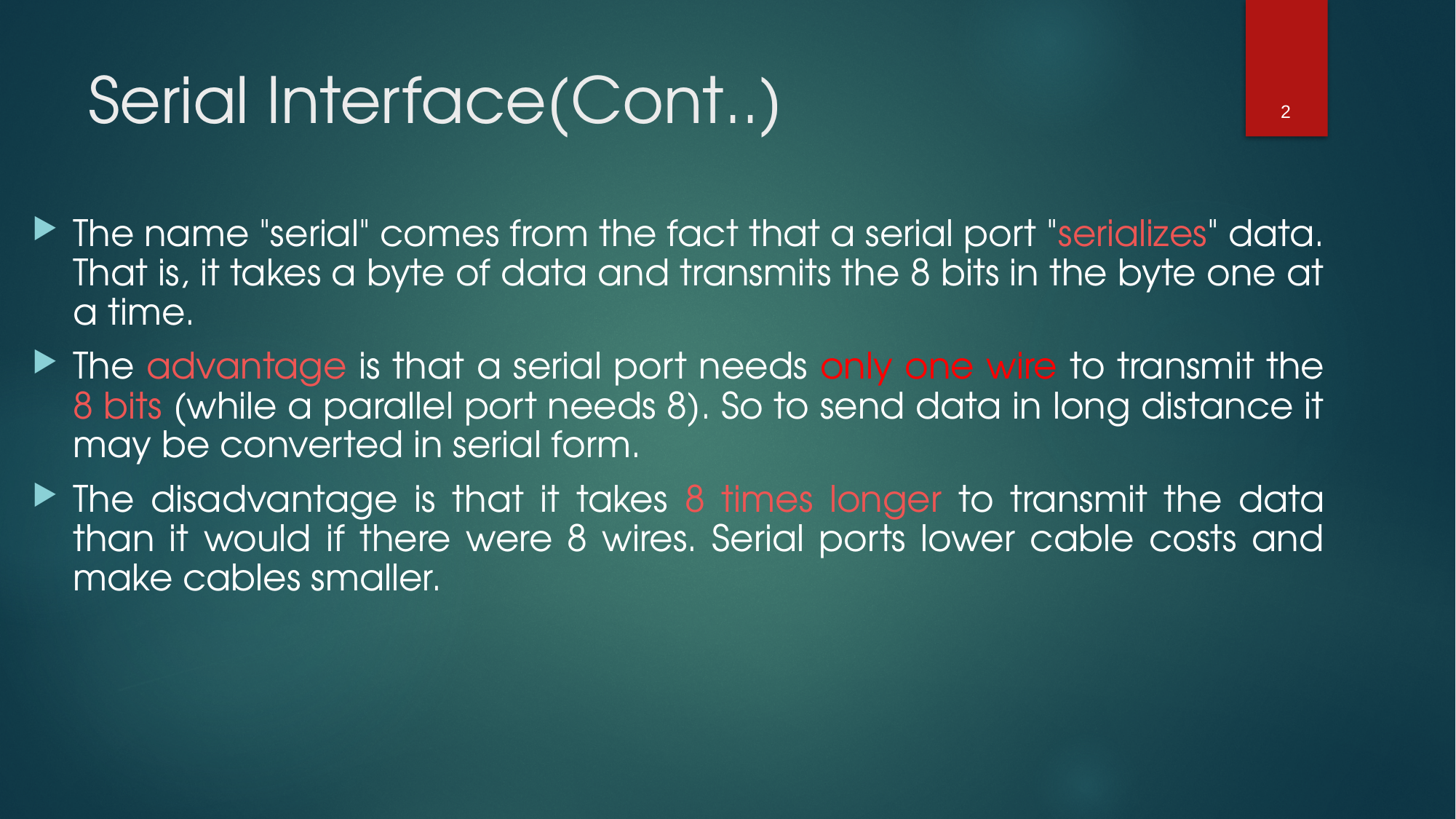

2
# Serial Interface(Cont..)
The name "serial" comes from the fact that a serial port "serializes" data. That is, it takes a byte of data and transmits the 8 bits in the byte one at a time.
The advantage is that a serial port needs only one wire to transmit the 8 bits (while a parallel port needs 8). So to send data in long distance it may be converted in serial form.
The disadvantage is that it takes 8 times longer to transmit the data than it would if there were 8 wires. Serial ports lower cable costs and make cables smaller.